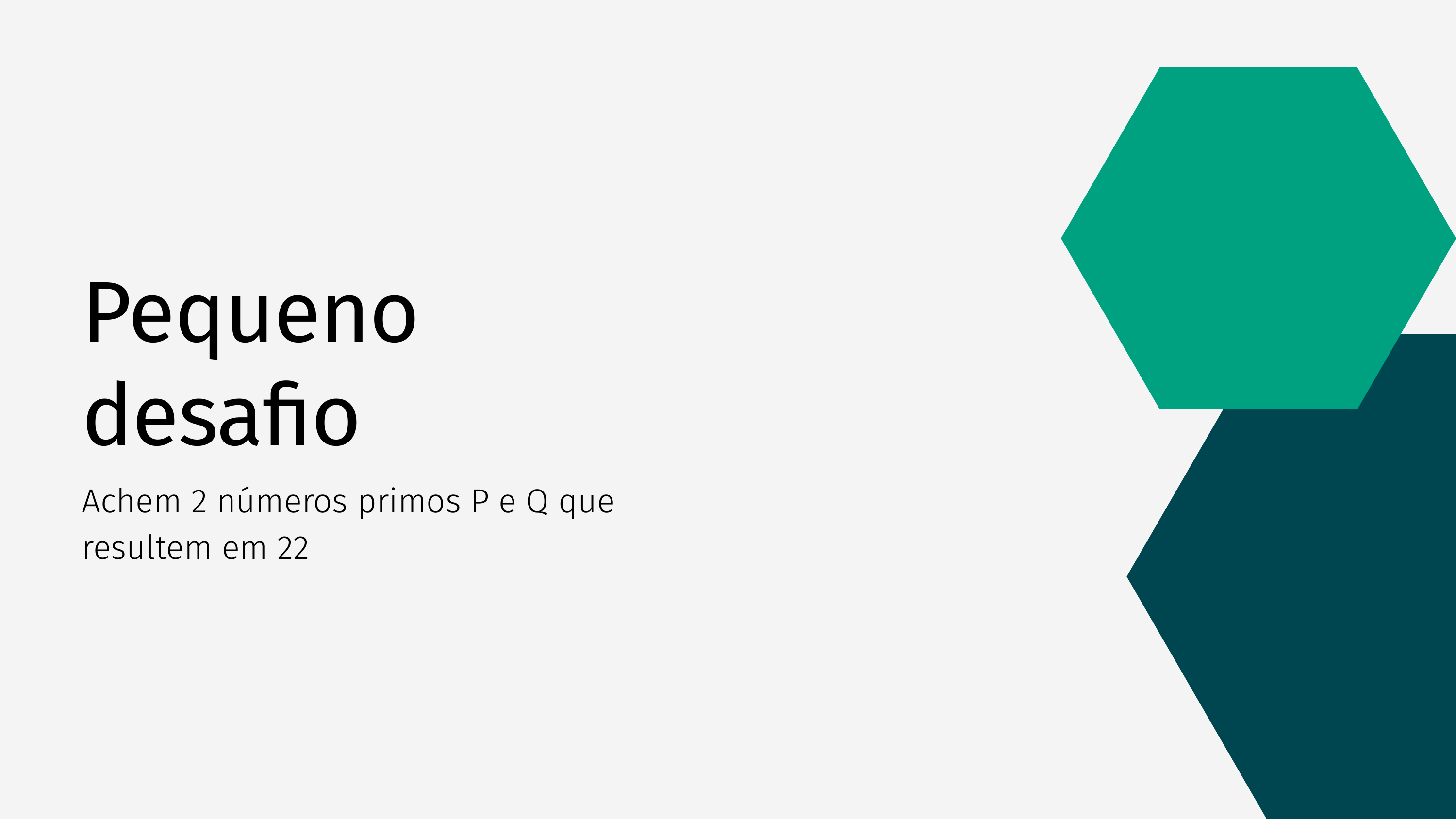

Pequeno desafio
Achem 2 números primos P e Q que resultem em 22